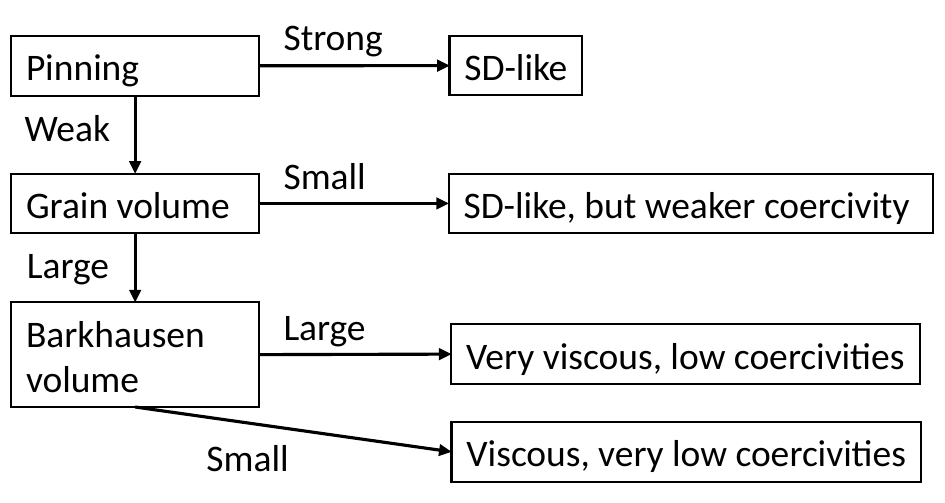

Strong
SD-like
Pinning
Weak
Small
Grain volume
SD-like, but weaker coercivity
Large
Large
Barkhausen volume
Very viscous, low coercivities
Viscous, very low coercivities
Small